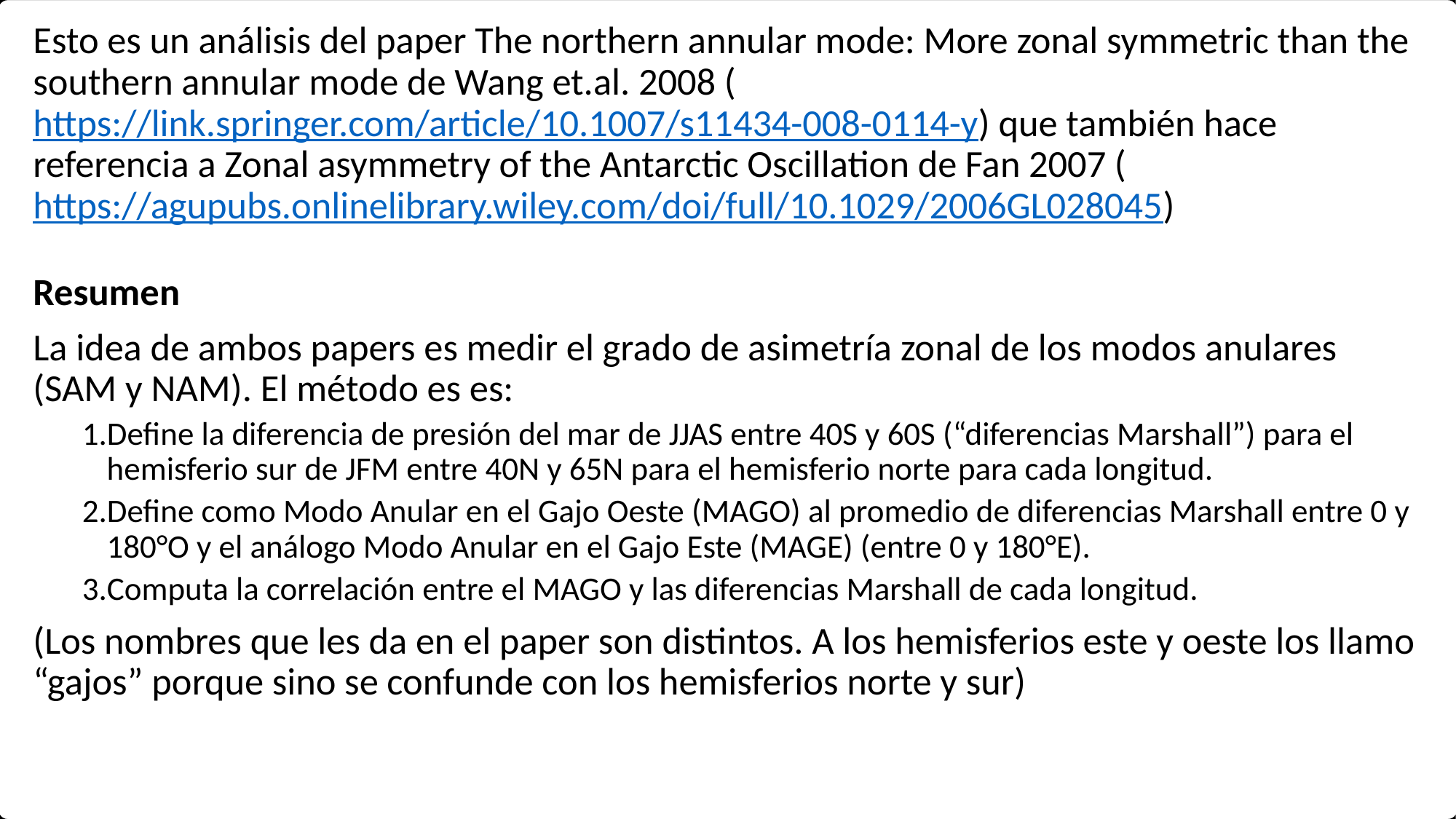

Esto es un análisis del paper The northern annular mode: More zonal symmetric than the southern annular mode de Wang et.al. 2008 (https://link.springer.com/article/10.1007/s11434-008-0114-y) que también hace referencia a Zonal asymmetry of the Antarctic Oscillation de Fan 2007 (https://agupubs.onlinelibrary.wiley.com/doi/full/10.1029/2006GL028045)
Resumen
La idea de ambos papers es medir el grado de asimetría zonal de los modos anulares (SAM y NAM). El método es es:
Define la diferencia de presión del mar de JJAS entre 40S y 60S (“diferencias Marshall”) para el hemisferio sur de JFM entre 40N y 65N para el hemisferio norte para cada longitud.
Define como Modo Anular en el Gajo Oeste (MAGO) al promedio de diferencias Marshall entre 0 y 180°O y el análogo Modo Anular en el Gajo Este (MAGE) (entre 0 y 180°E).
Computa la correlación entre el MAGO y las diferencias Marshall de cada longitud.
(Los nombres que les da en el paper son distintos. A los hemisferios este y oeste los llamo “gajos” porque sino se confunde con los hemisferios norte y sur)